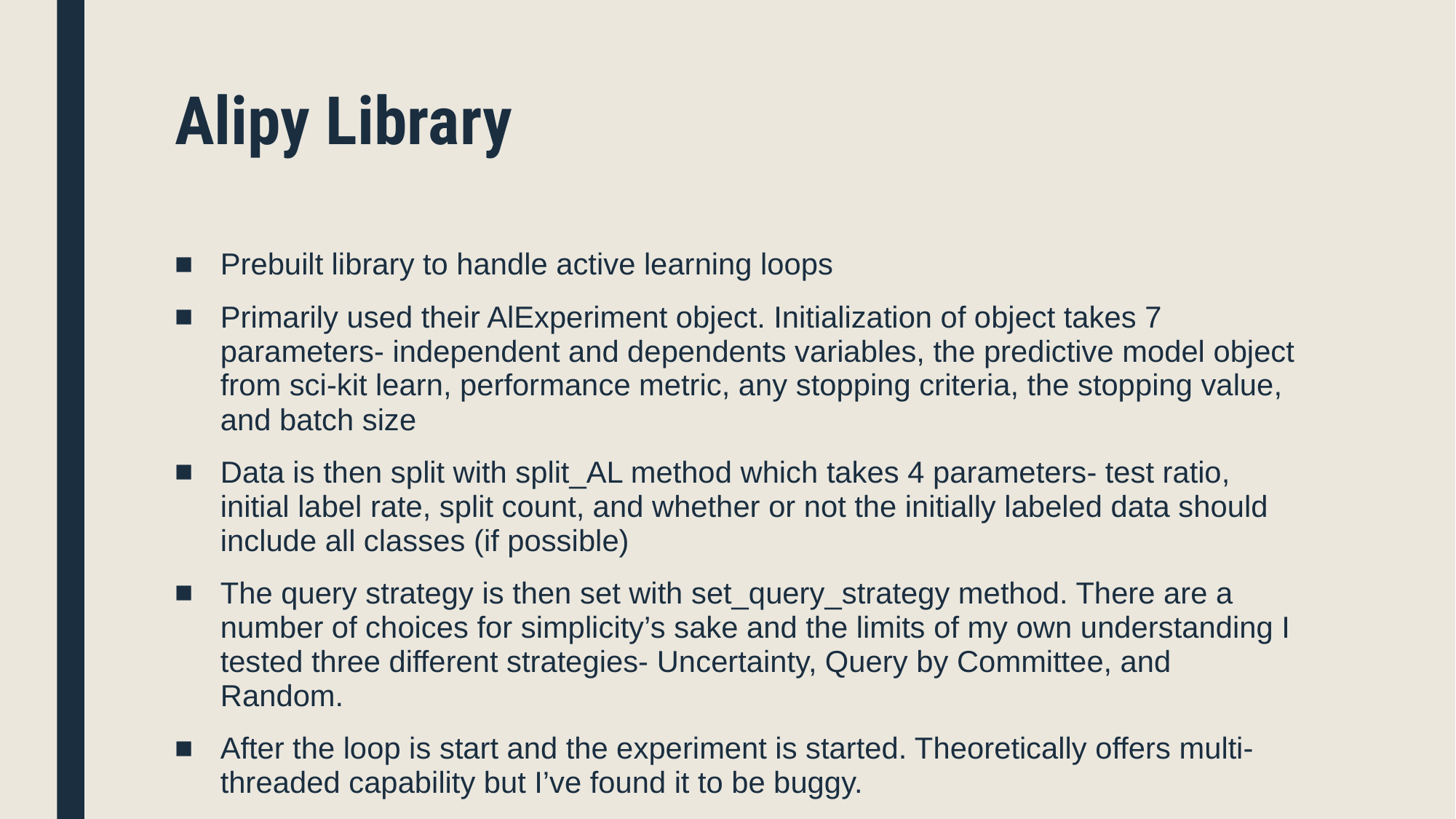

# Alipy Library
Prebuilt library to handle active learning loops
Primarily used their AlExperiment object. Initialization of object takes 7 parameters- independent and dependents variables, the predictive model object from sci-kit learn, performance metric, any stopping criteria, the stopping value, and batch size
Data is then split with split_AL method which takes 4 parameters- test ratio, initial label rate, split count, and whether or not the initially labeled data should include all classes (if possible)
The query strategy is then set with set_query_strategy method. There are a number of choices for simplicity’s sake and the limits of my own understanding I tested three different strategies- Uncertainty, Query by Committee, and Random.
After the loop is start and the experiment is started. Theoretically offers multi-threaded capability but I’ve found it to be buggy.